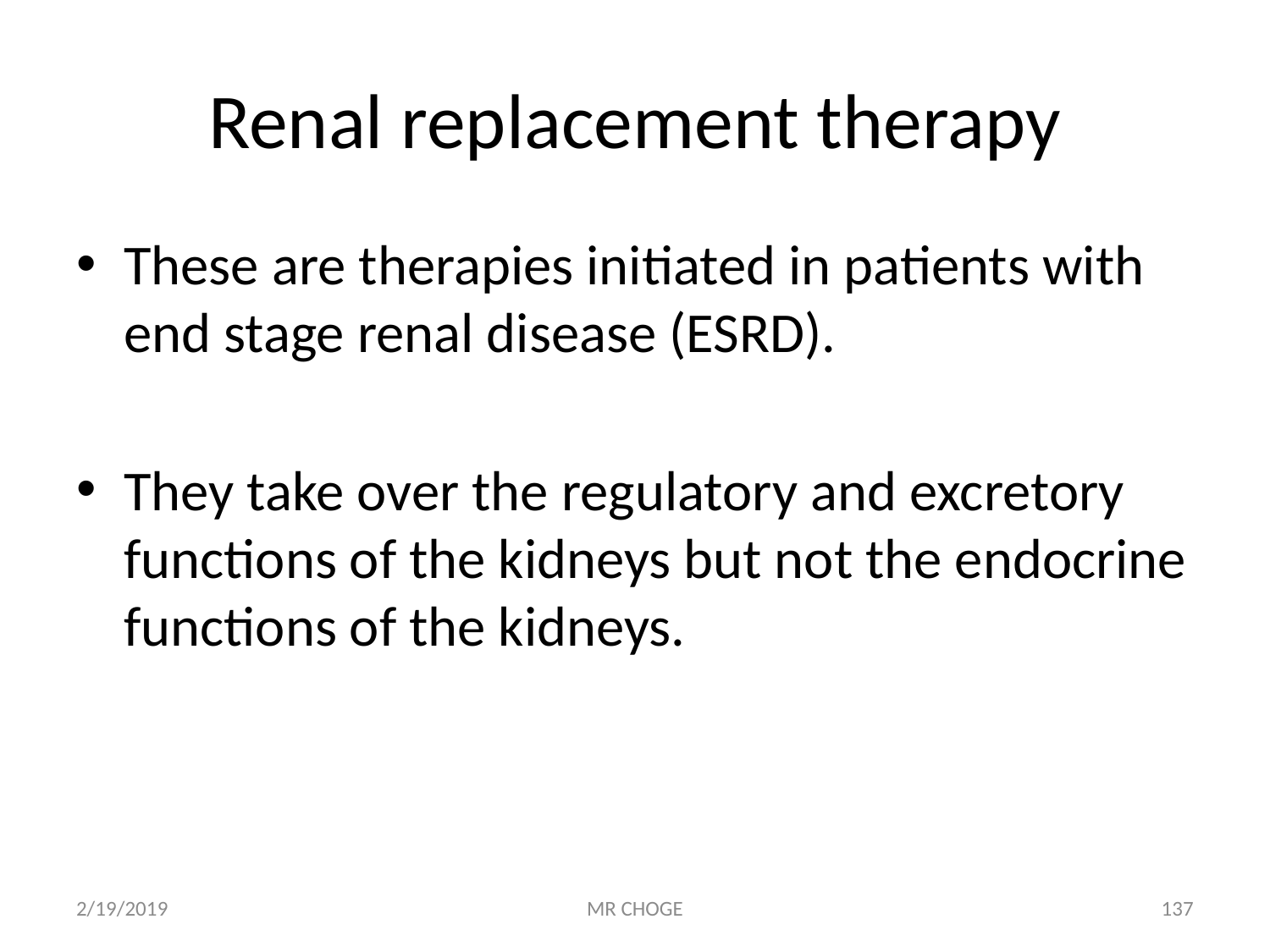

# Renal replacement therapy
These are therapies initiated in patients with end stage renal disease (ESRD).

They take over the regulatory and excretory functions of the kidneys but not the endocrine functions of the kidneys.
2/19/2019
MR CHOGE
137